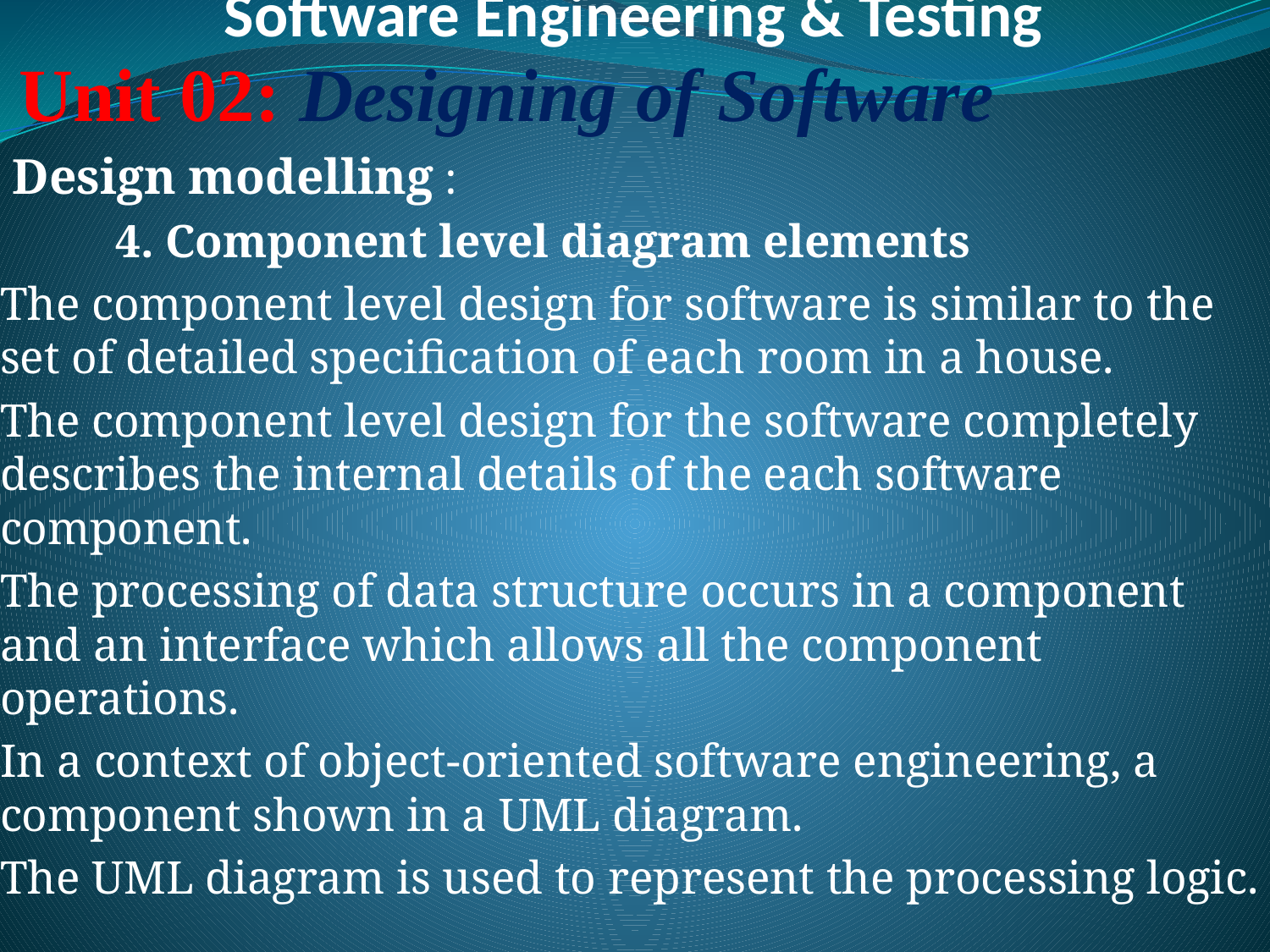

# Software Engineering & Testing
 Unit 02: Designing of Software
 Design modelling :
	4. Component level diagram elements
The component level design for software is similar to the set of detailed specification of each room in a house.
The component level design for the software completely describes the internal details of the each software component.
The processing of data structure occurs in a component and an interface which allows all the component operations.
In a context of object-oriented software engineering, a component shown in a UML diagram.
The UML diagram is used to represent the processing logic.